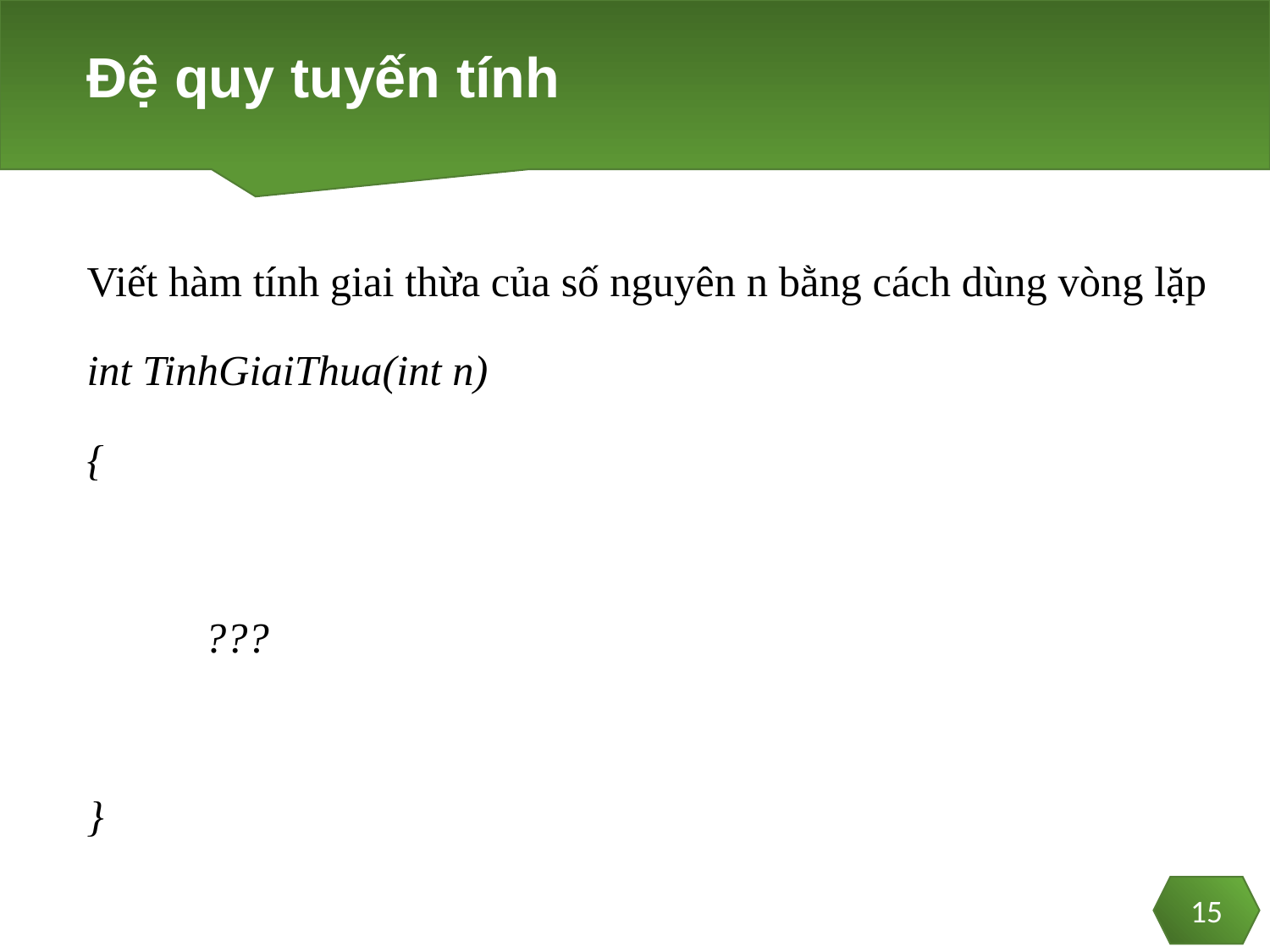

# Đệ quy tuyến tính
Viết hàm tính giai thừa của số nguyên n bằng cách dùng vòng lặp
int TinhGiaiThua(int n)
{

	???

}